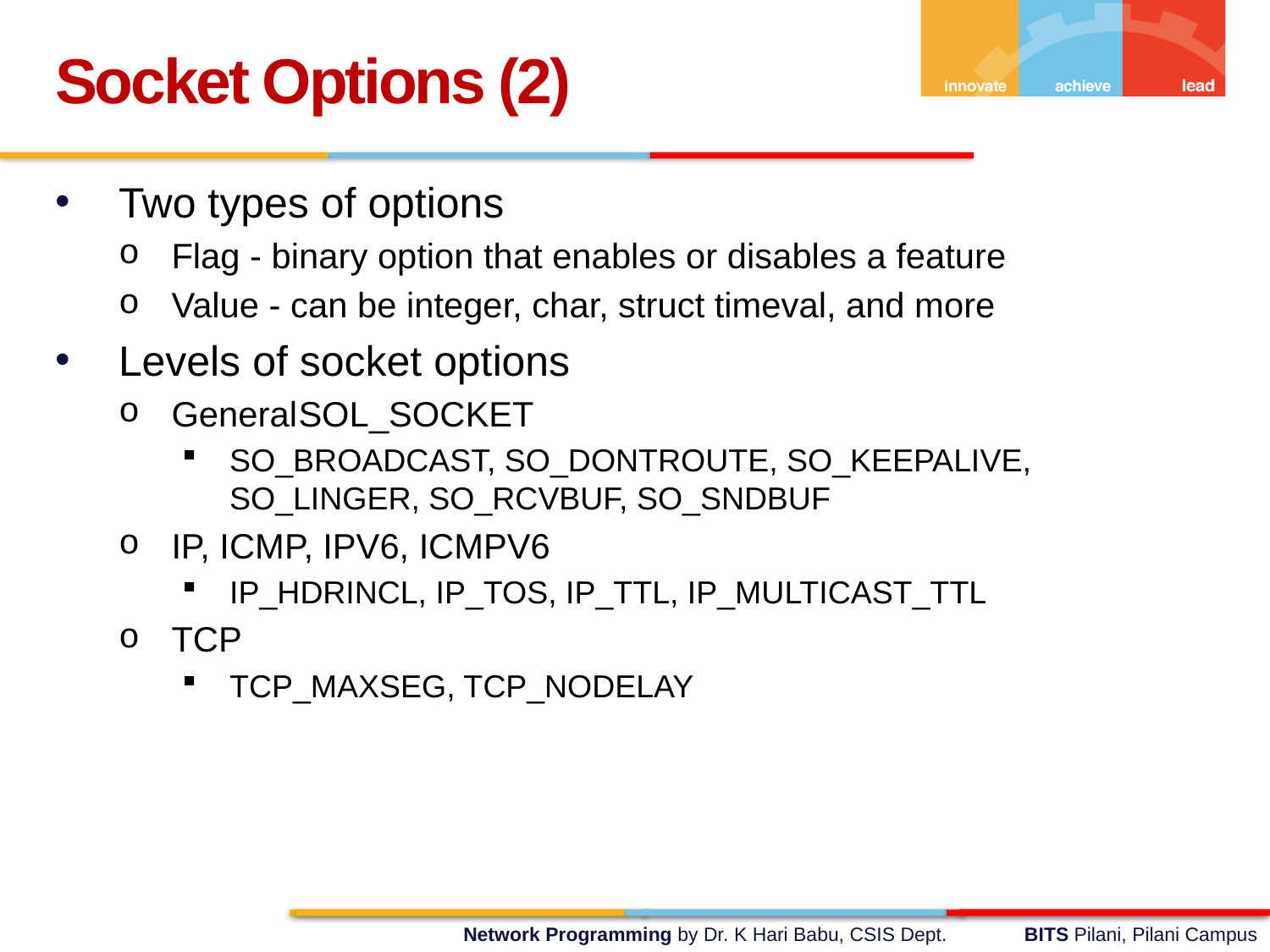

Socket Options (2)
Two types of options
Flag - binary option that enables or disables a feature
Value - can be integer, char, struct timeval, and more
Levels of socket options
General	SOL_SOCKET
SO_BROADCAST, SO_DONTROUTE, SO_KEEPALIVE, SO_LINGER, SO_RCVBUF, SO_SNDBUF
IP, ICMP, IPV6, ICMPV6
IP_HDRINCL, IP_TOS, IP_TTL, IP_MULTICAST_TTL
TCP
TCP_MAXSEG, TCP_NODELAY